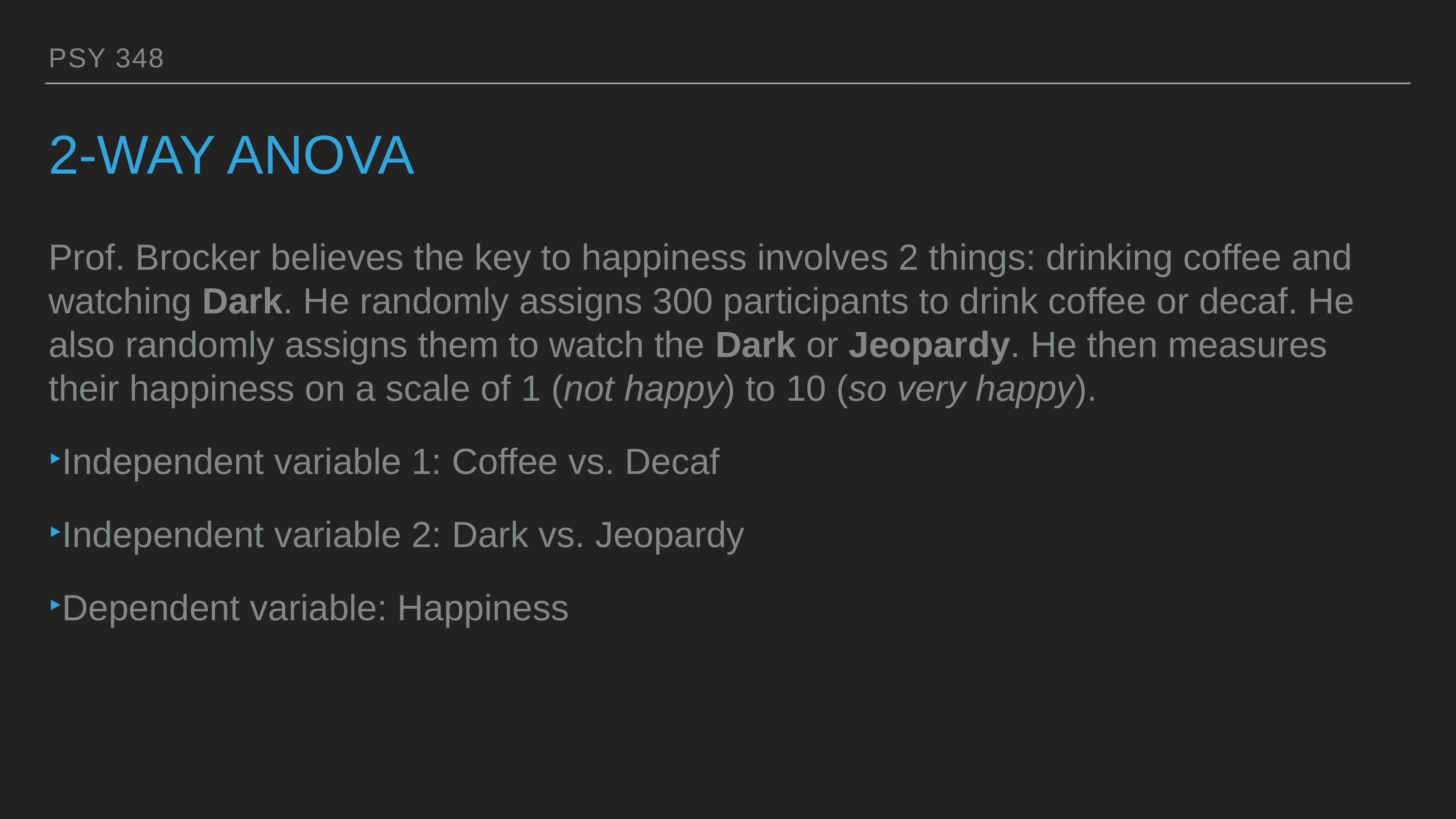

PSY 348
# 2-way AnOVA
Prof. Brocker believes the key to happiness involves 2 things: drinking coffee and watching Dark. He randomly assigns 300 participants to drink coffee or decaf. He also randomly assigns them to watch the Dark or Jeopardy. He then measures their happiness on a scale of 1 (not happy) to 10 (so very happy).
Independent variable 1: Coffee vs. Decaf
Independent variable 2: Dark vs. Jeopardy
Dependent variable: Happiness